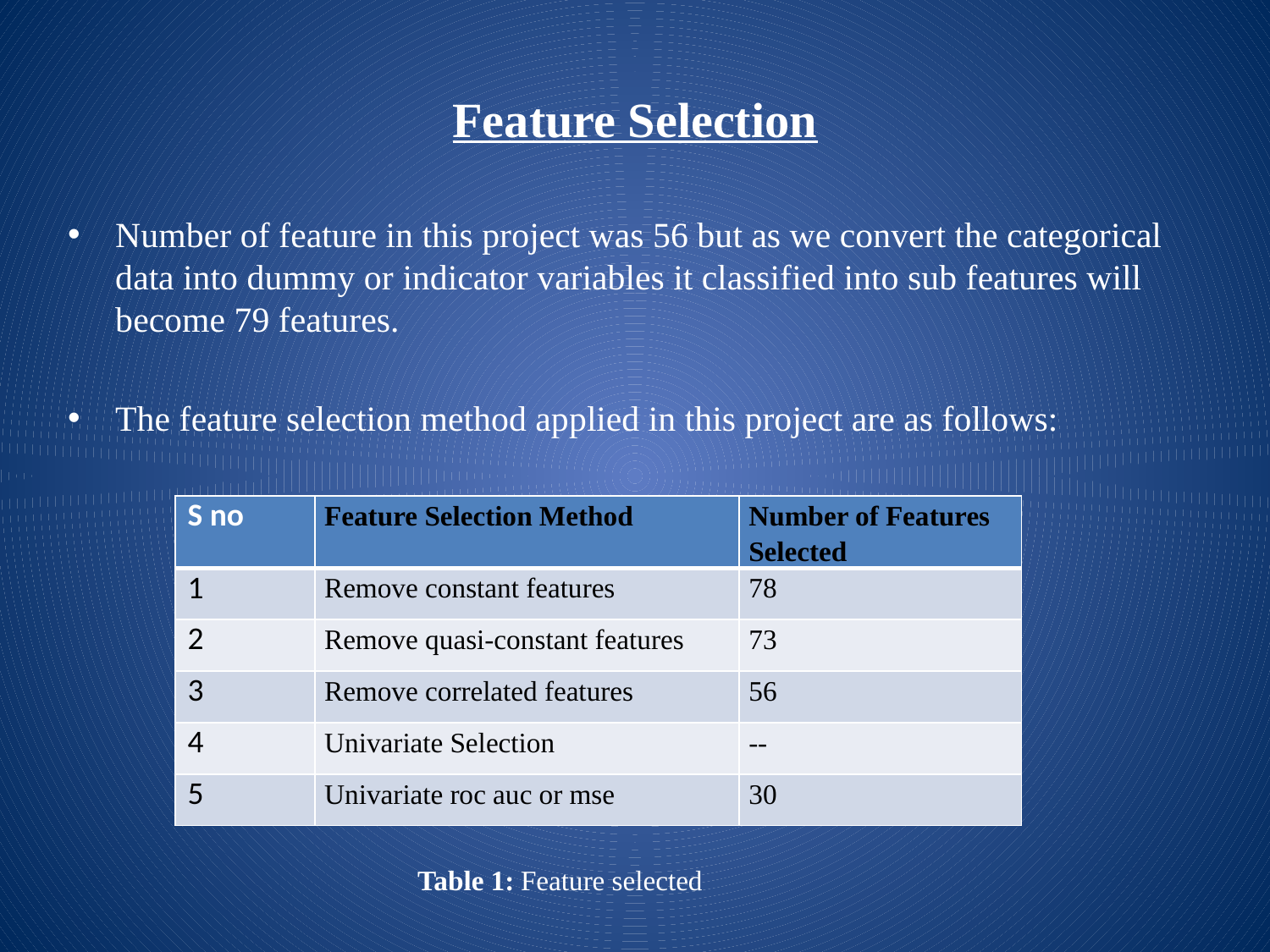

# Feature Selection
Number of feature in this project was 56 but as we convert the categorical data into dummy or indicator variables it classified into sub features will become 79 features.

The feature selection method applied in this project are as follows:

| S no | Feature Selection Method | Number of Features Selected |
| --- | --- | --- |
| 1 | Remove constant features | 78 |
| 2 | Remove quasi-constant features | 73 |
| 3 | Remove correlated features | 56 |
| 4 | Univariate Selection | -- |
| 5 | Univariate roc auc or mse | 30 |
Table 1: Feature selected